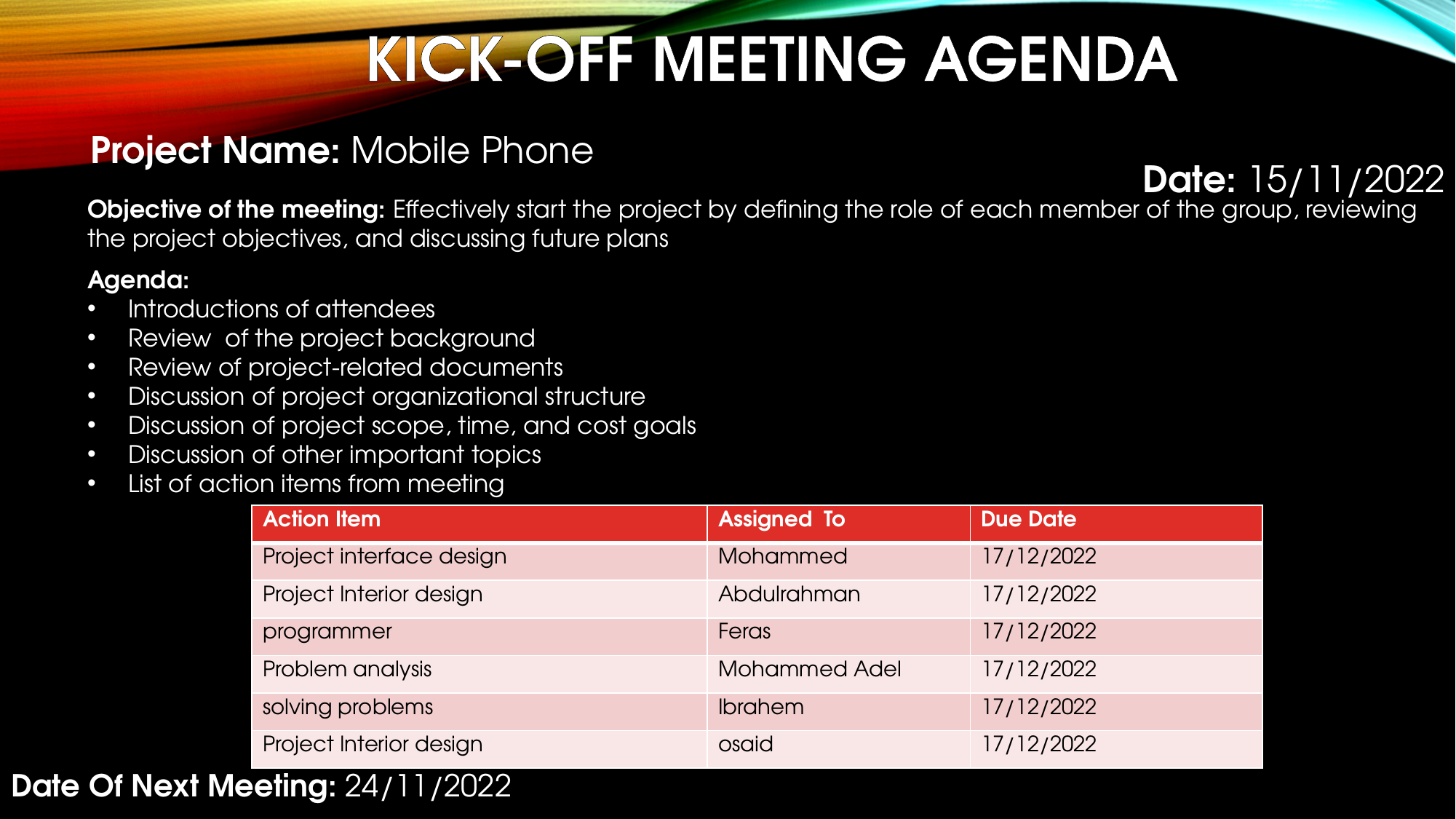

# Kick-off Meeting Agenda
Project Name: Mobile Phone
Date: 15/11/2022
Objective of the meeting: Effectively start the project by defining the role of each member of the group, reviewing the project objectives, and discussing future plans
Agenda:
Introductions of attendees
Review  of the project background
Review of project-related documents
Discussion of project organizational structure
Discussion of project scope, time, and cost goals
Discussion of other important topics
List of action items from meeting
| Action Item | Assigned To | Due Date |
| --- | --- | --- |
| Project interface design | Mohammed | 17/12/2022 |
| Project Interior design | Abdulrahman | 17/12/2022 |
| programmer | Feras | 17/12/2022 |
| Problem analysis | Mohammed Adel | 17/12/2022 |
| solving problems | Ibrahem | 17/12/2022 |
| Project Interior design | osaid | 17/12/2022 |
Date Of Next Meeting: 24/11/2022